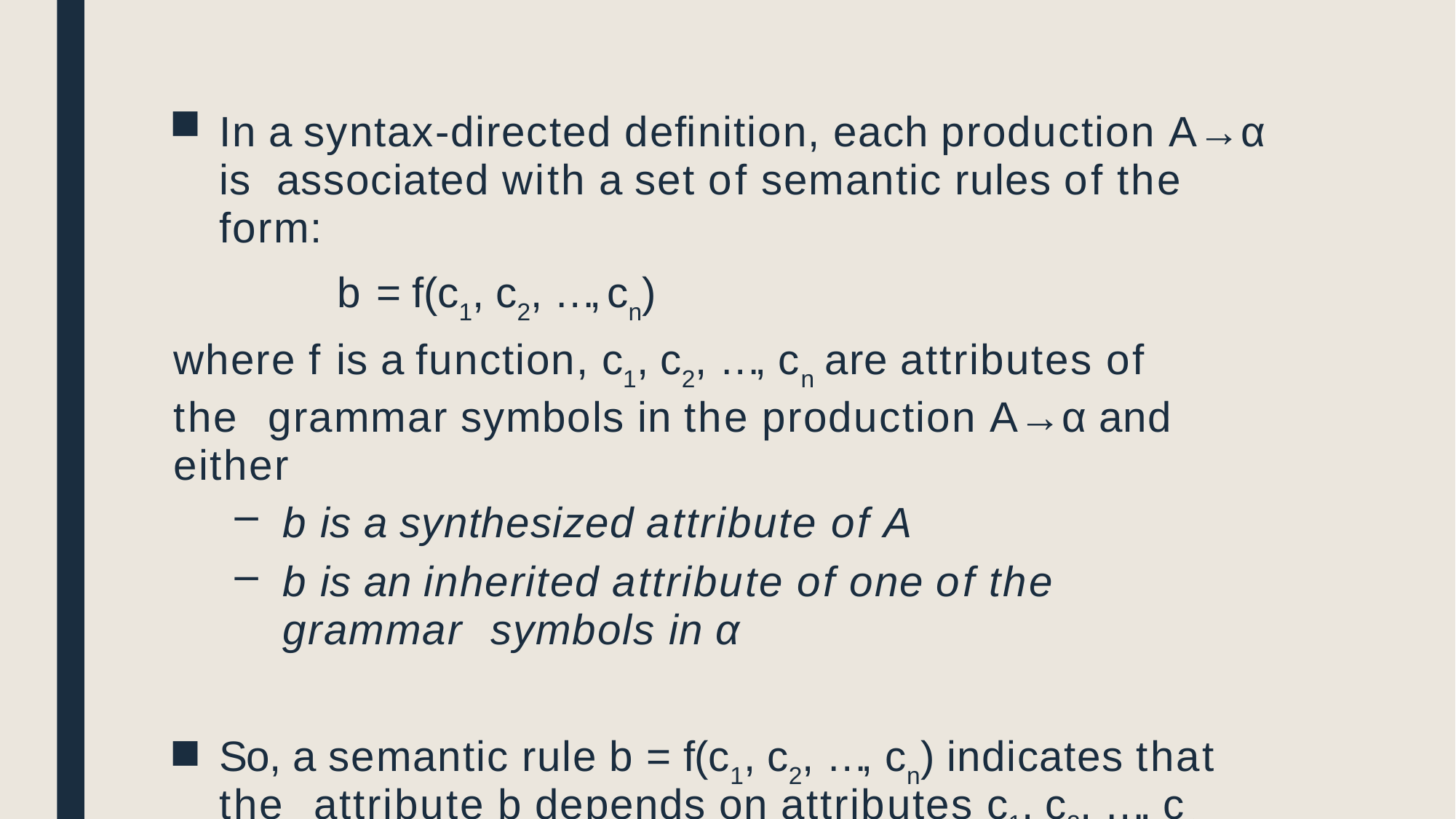

In a syntax-directed deﬁnition, each production A→α is  associated with a set of semantic rules of the form:
b = f(c1, c2, …, cn)
where f is a function, c1, c2, …, cn are attributes of the  grammar symbols in the production A→α and either
b is a synthesized attribute of A
b is an inherited attribute of one of the grammar  symbols in α

So, a semantic rule b = f(c1, c2, …, cn) indicates that the  attribute b depends on attributes c1, c2, …, cn